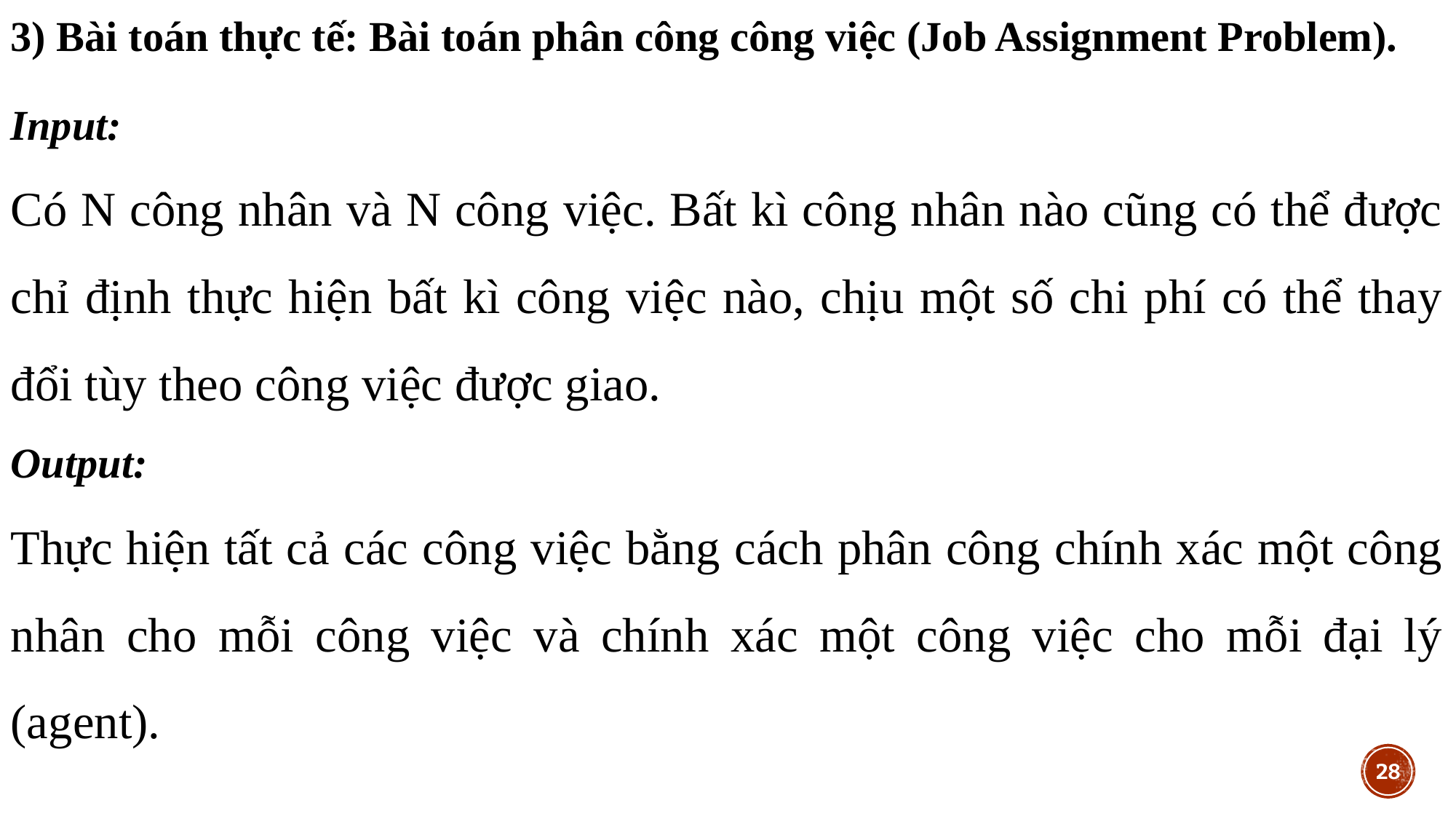

3) Bài toán thực tế: Bài toán phân công công việc (Job Assignment Problem).
Input:
Có N công nhân và N công việc. Bất kì công nhân nào cũng có thể được chỉ định thực hiện bất kì công việc nào, chịu một số chi phí có thể thay đổi tùy theo công việc được giao.
Output:
Thực hiện tất cả các công việc bằng cách phân công chính xác một công nhân cho mỗi công việc và chính xác một công việc cho mỗi đại lý (agent).
28